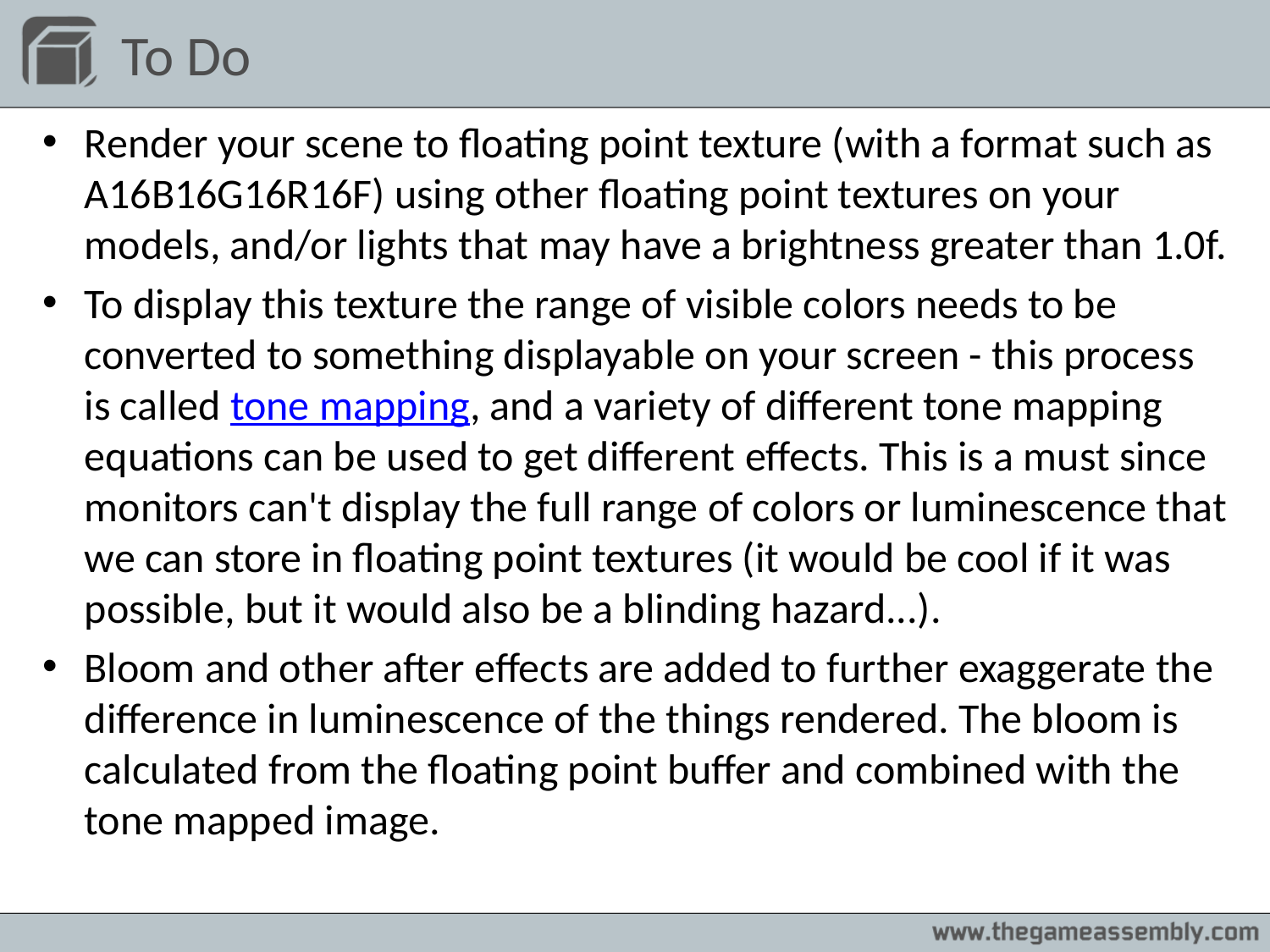

# To Do
Render your scene to floating point texture (with a format such as A16B16G16R16F) using other floating point textures on your models, and/or lights that may have a brightness greater than 1.0f.
To display this texture the range of visible colors needs to be converted to something displayable on your screen - this process is called tone mapping, and a variety of different tone mapping equations can be used to get different effects. This is a must since monitors can't display the full range of colors or luminescence that we can store in floating point textures (it would be cool if it was possible, but it would also be a blinding hazard...).
Bloom and other after effects are added to further exaggerate the difference in luminescence of the things rendered. The bloom is calculated from the floating point buffer and combined with the tone mapped image.